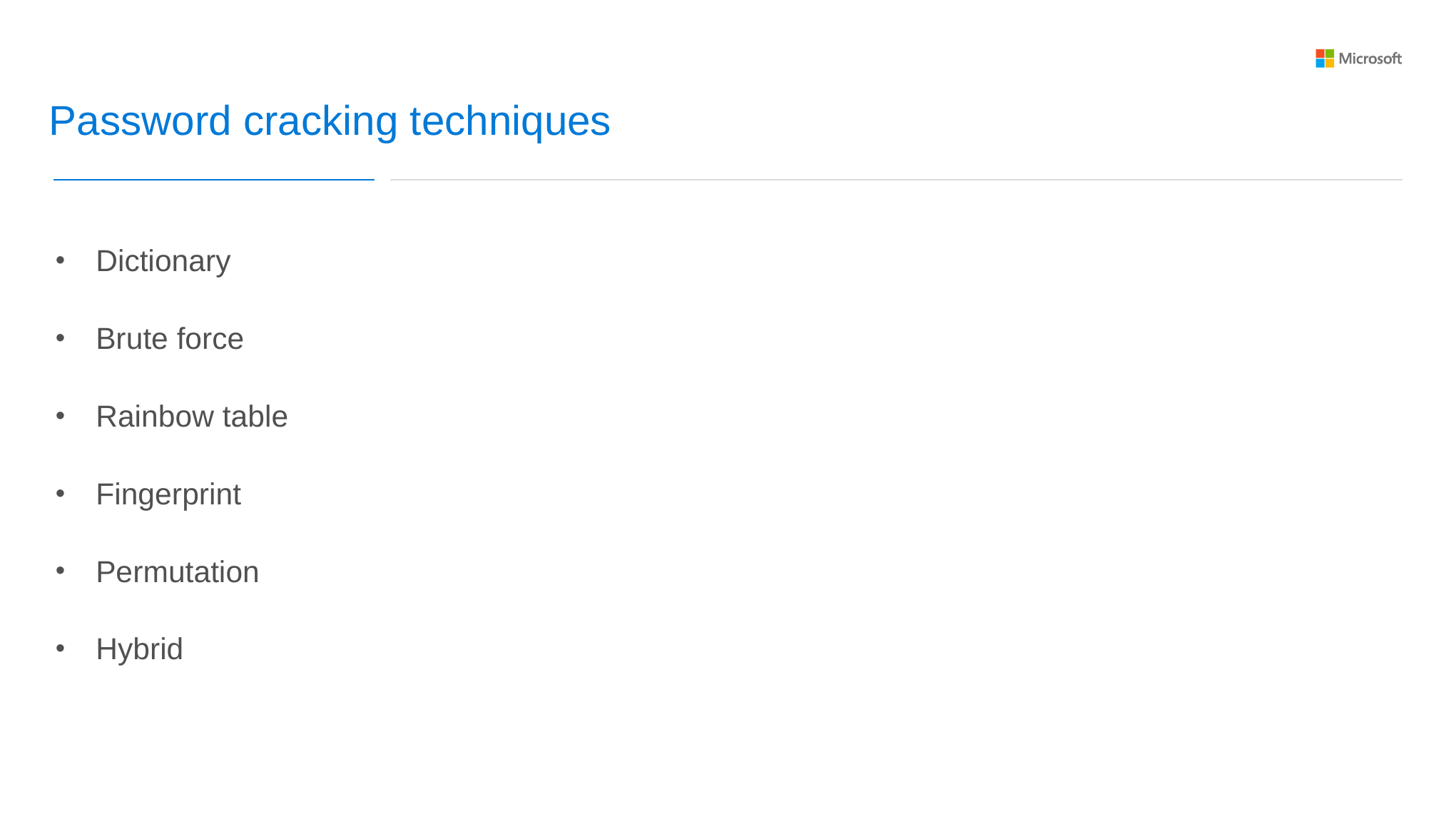

Password cracking techniques

Dictionary

Brute force

Rainbow table

Fingerprint

Permutation

Hybrid